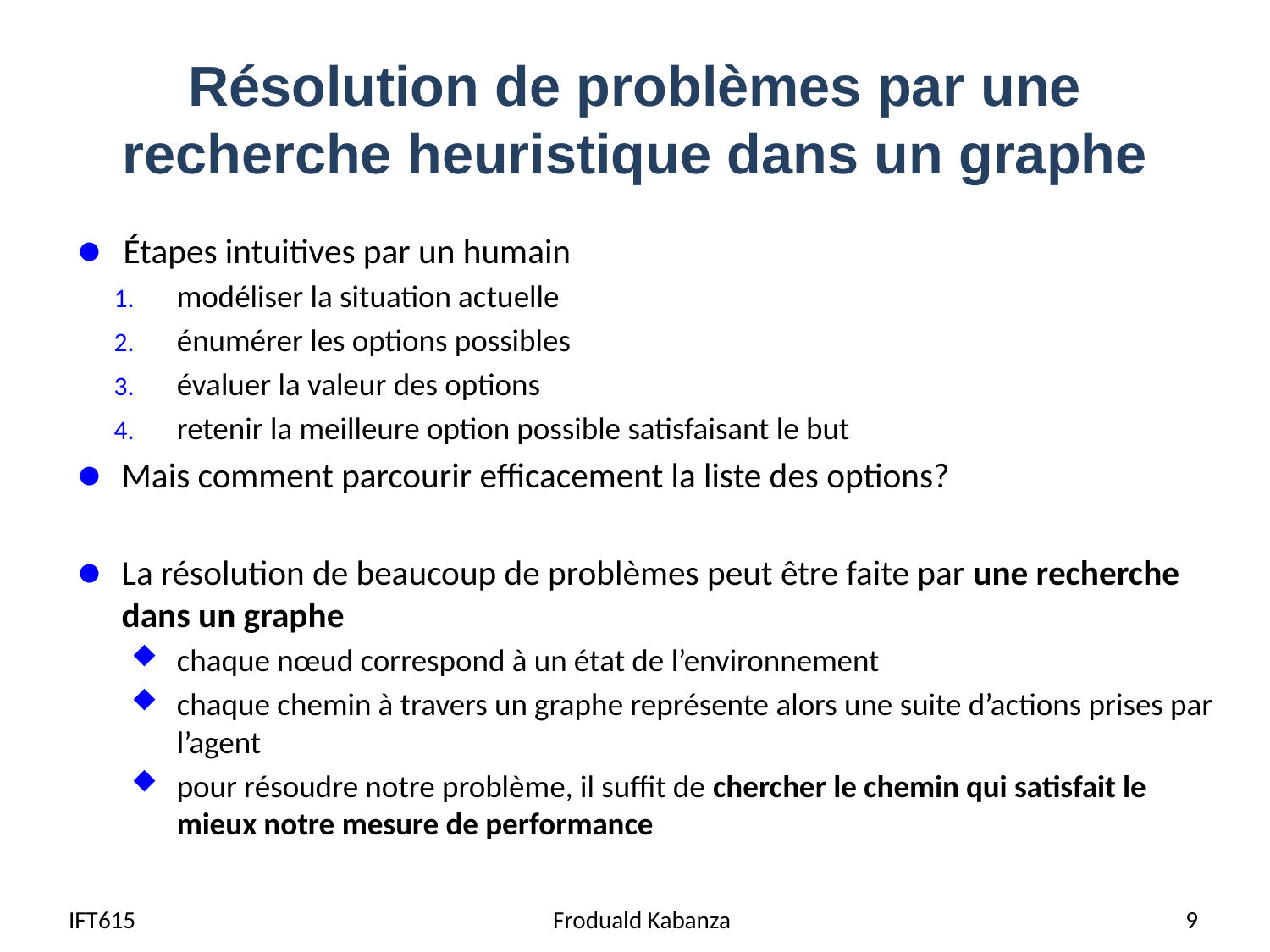

# Résolution de problèmes par une recherche heuristique dans un graphe
Étapes intuitives par un humain
modéliser la situation actuelle
énumérer les options possibles
évaluer la valeur des options
retenir la meilleure option possible satisfaisant le but
Mais comment parcourir efficacement la liste des options?

La résolution de beaucoup de problèmes peut être faite par une recherche dans un graphe
chaque nœud correspond à un état de l’environnement
chaque chemin à travers un graphe représente alors une suite d’actions prises par l’agent
pour résoudre notre problème, il suffit de chercher le chemin qui satisfait le mieux notre mesure de performance
IFT615
Froduald Kabanza
9